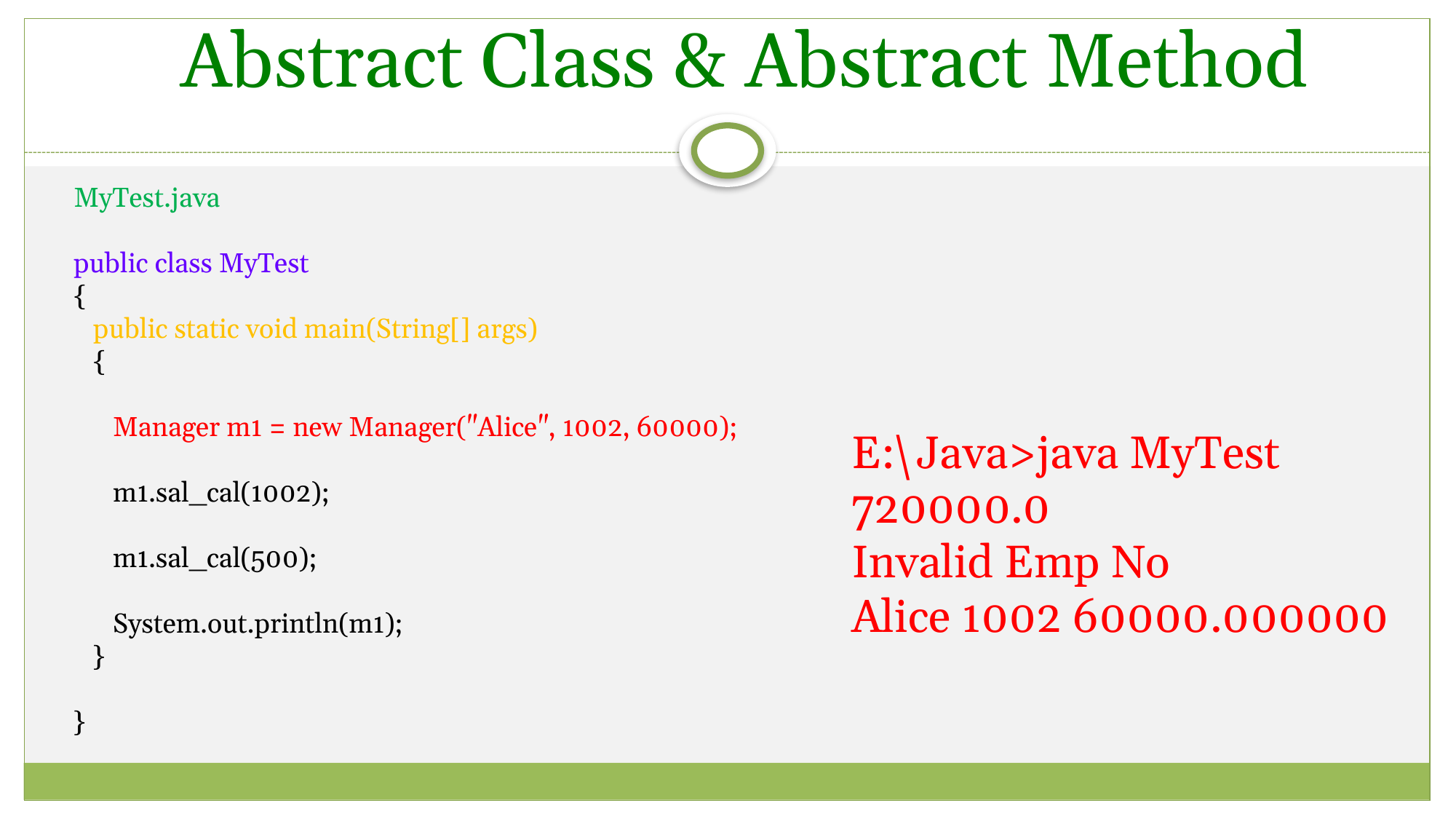

Abstract Class & Abstract Method
MyTest.java

public class MyTest
{
   public static void main(String[] args)
   {

      Manager m1 = new Manager("Alice", 1002, 60000);

      m1.sal_cal(1002);

      m1.sal_cal(500);

      System.out.println(m1);
   }

}
E:\Java>java MyTest
720000.0
Invalid Emp No
Alice 1002 60000.000000